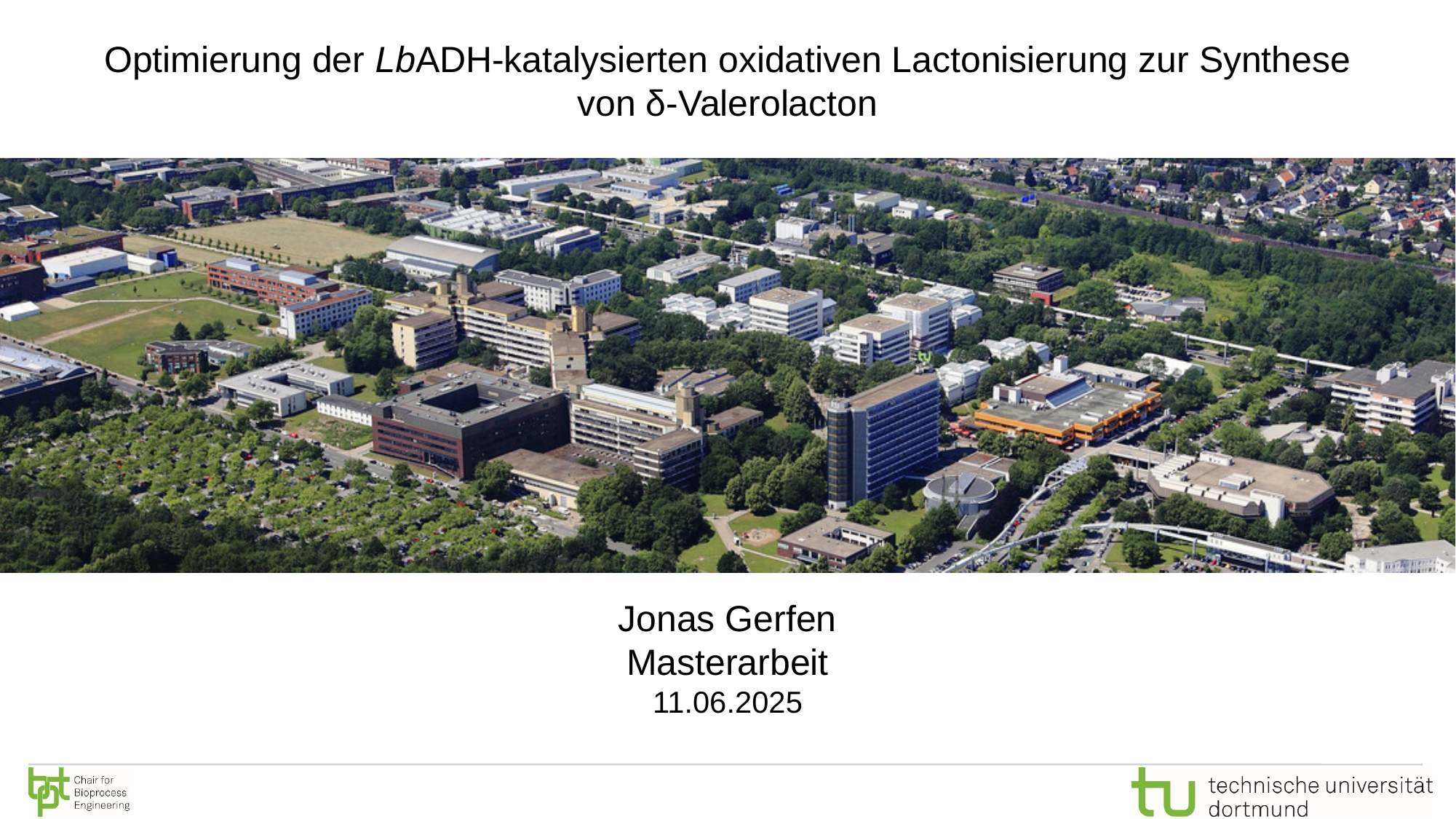

Optimierung der LbADH-katalysierten oxidativen Lactonisierung zur Synthese von δ-Valerolacton
Jonas Gerfen
Masterarbeit
11.06.2025